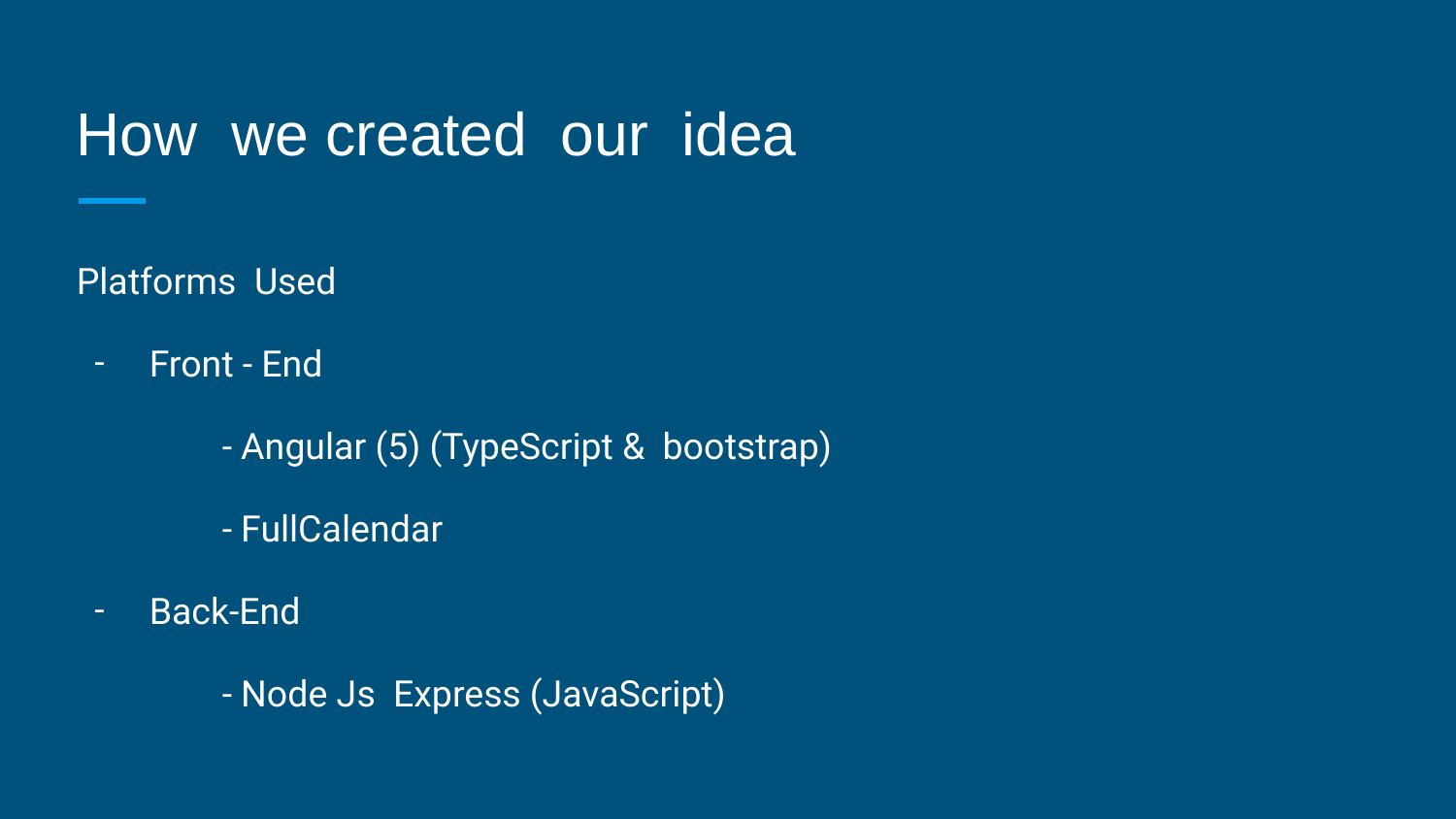

# How  we created  our  idea
Platforms  Used
Front - End
	- Angular (5) (TypeScript &  bootstrap)
	- FullCalendar
Back-End
	- Node Js  Express (JavaScript)